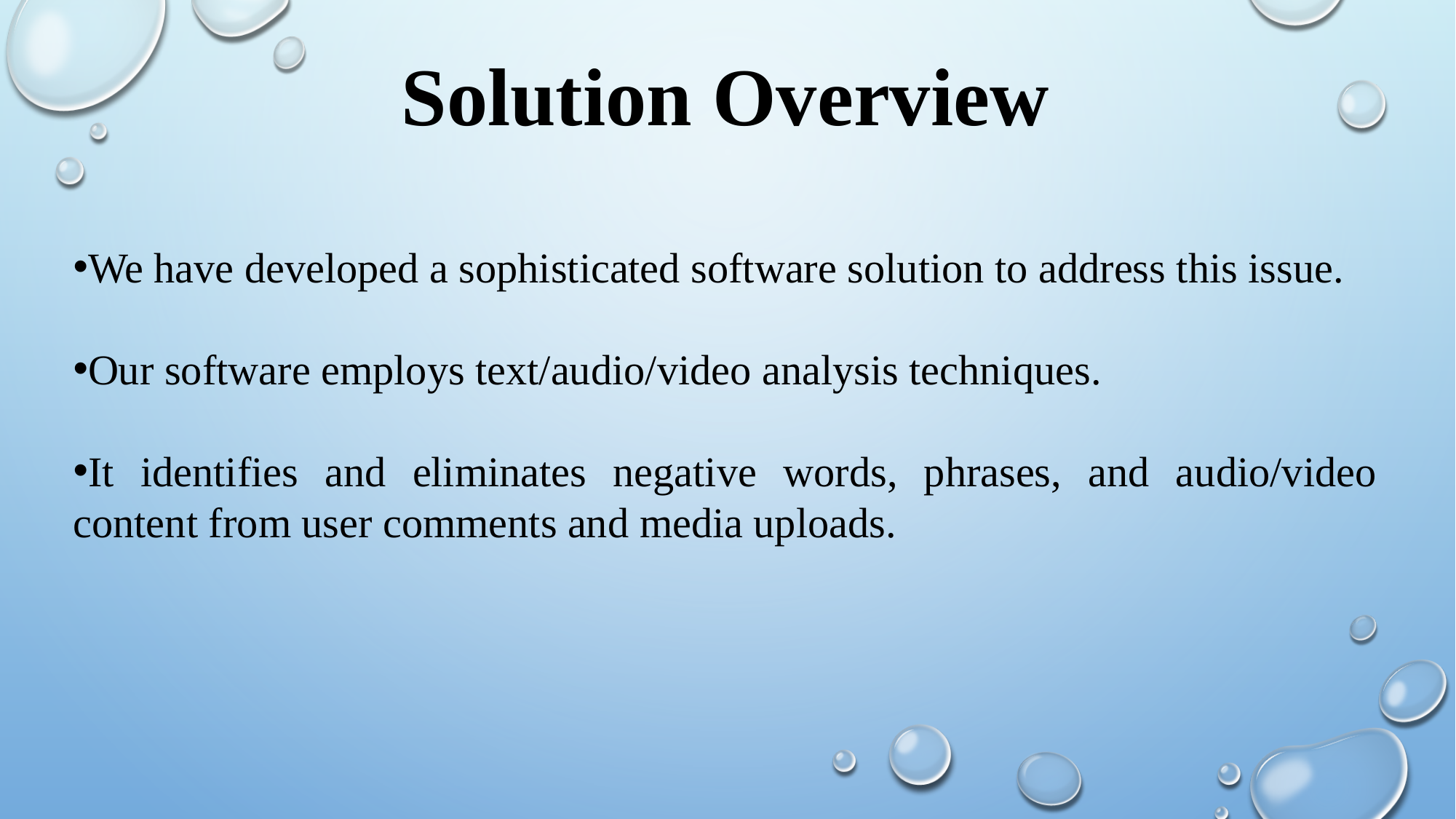

Solution Overview

We have developed a sophisticated software solution to address this issue.

Our software employs text/audio/video analysis techniques.

It identifies and eliminates negative words, phrases, and audio/video content from user comments and media uploads.